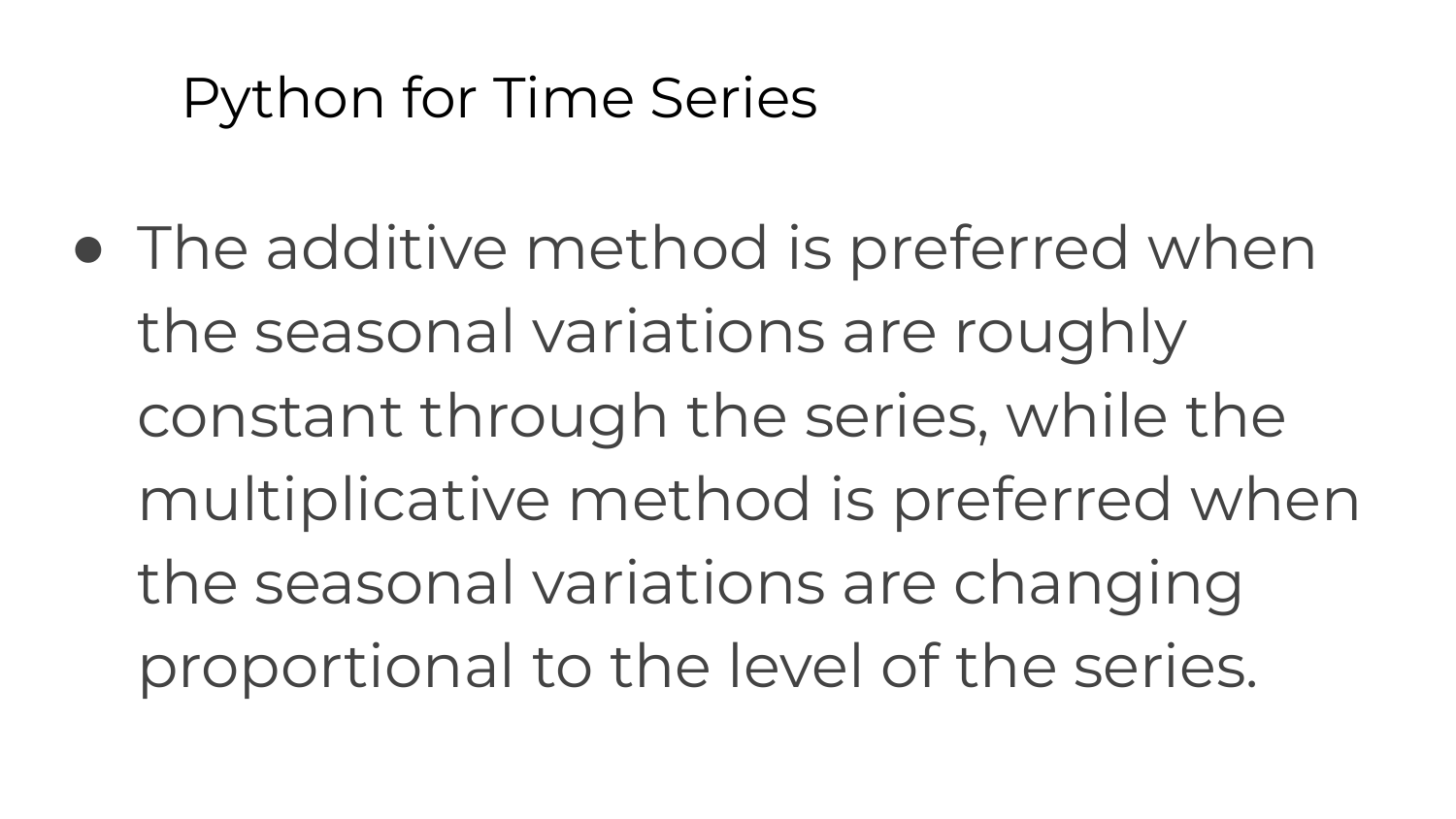

# Python for Time Series

The additive method is preferred when the seasonal variations are roughly constant through the series, while the multiplicative method is preferred when the seasonal variations are changing proportional to the level of the series.